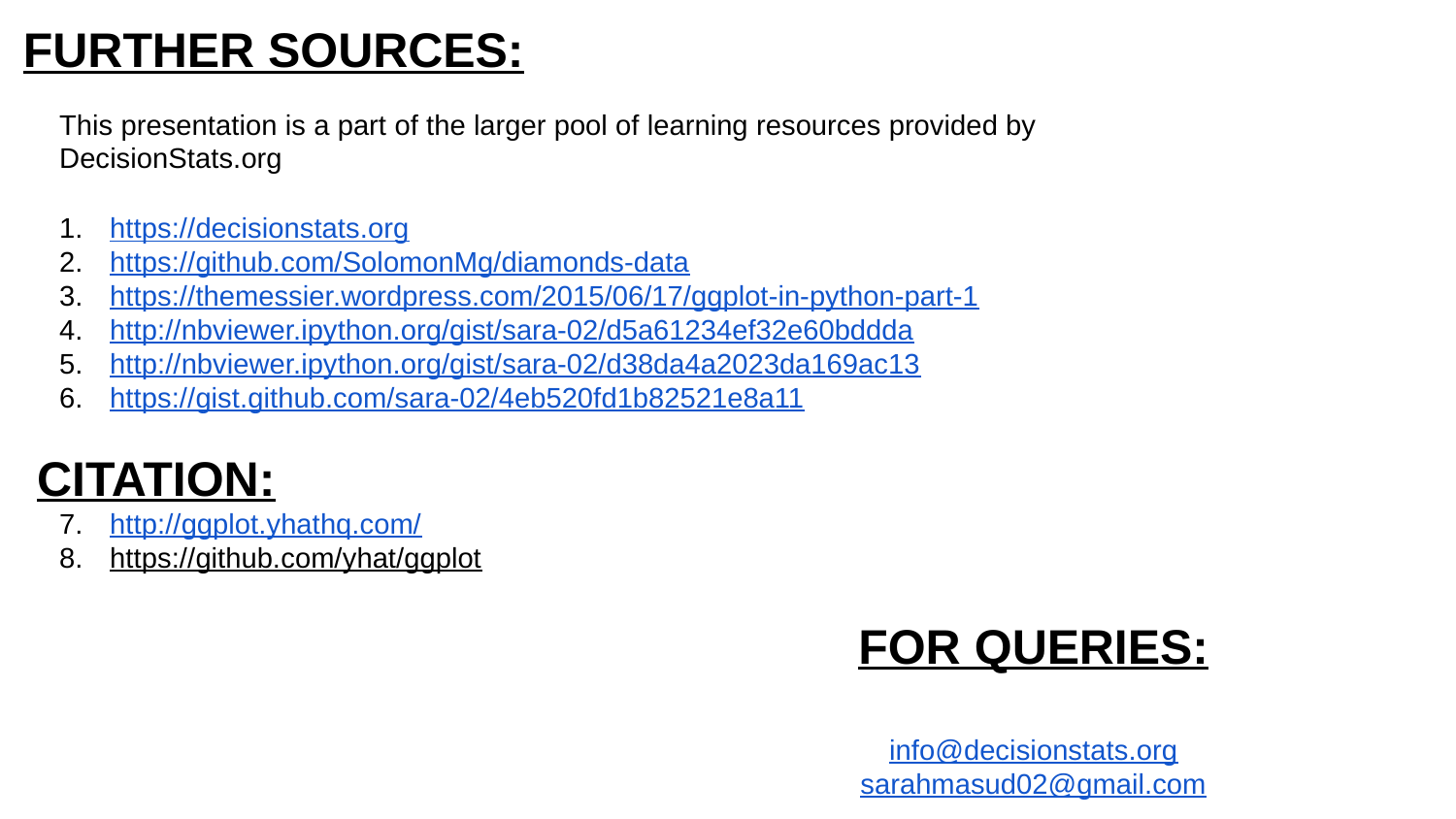

# FURTHER SOURCES:
This presentation is a part of the larger pool of learning resources provided by
DecisionStats.org

https://decisionstats.org
https://github.com/SolomonMg/diamonds-data
https://themessier.wordpress.com/2015/06/17/ggplot-in-python-part-1
http://nbviewer.ipython.org/gist/sara-02/d5a61234ef32e60bddda
http://nbviewer.ipython.org/gist/sara-02/d38da4a2023da169ac13
https://gist.github.com/sara-02/4eb520fd1b82521e8a11

CITATION:
http://ggplot.yhathq.com/
https://github.com/yhat/ggplot

FOR QUERIES:
info@decisionstats.org
sarahmasud02@gmail.com